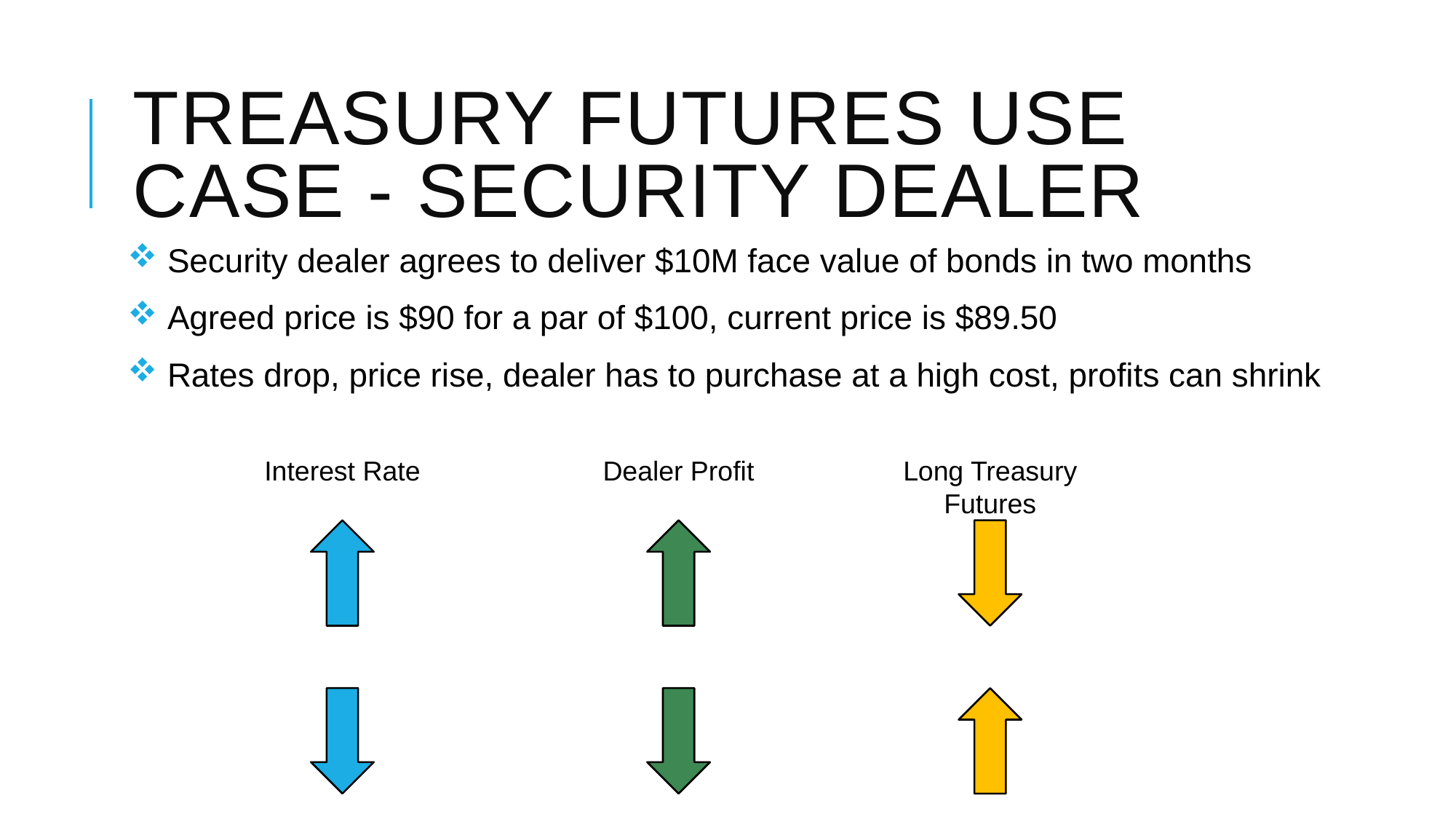

# Treasury futures USE Case - SECURITY Dealer
 Security dealer agrees to deliver $10M face value of bonds in two months
 Agreed price is $90 for a par of $100, current price is $89.50
 Rates drop, price rise, dealer has to purchase at a high cost, profits can shrink
Interest Rate
Long Treasury Futures
Dealer Profit